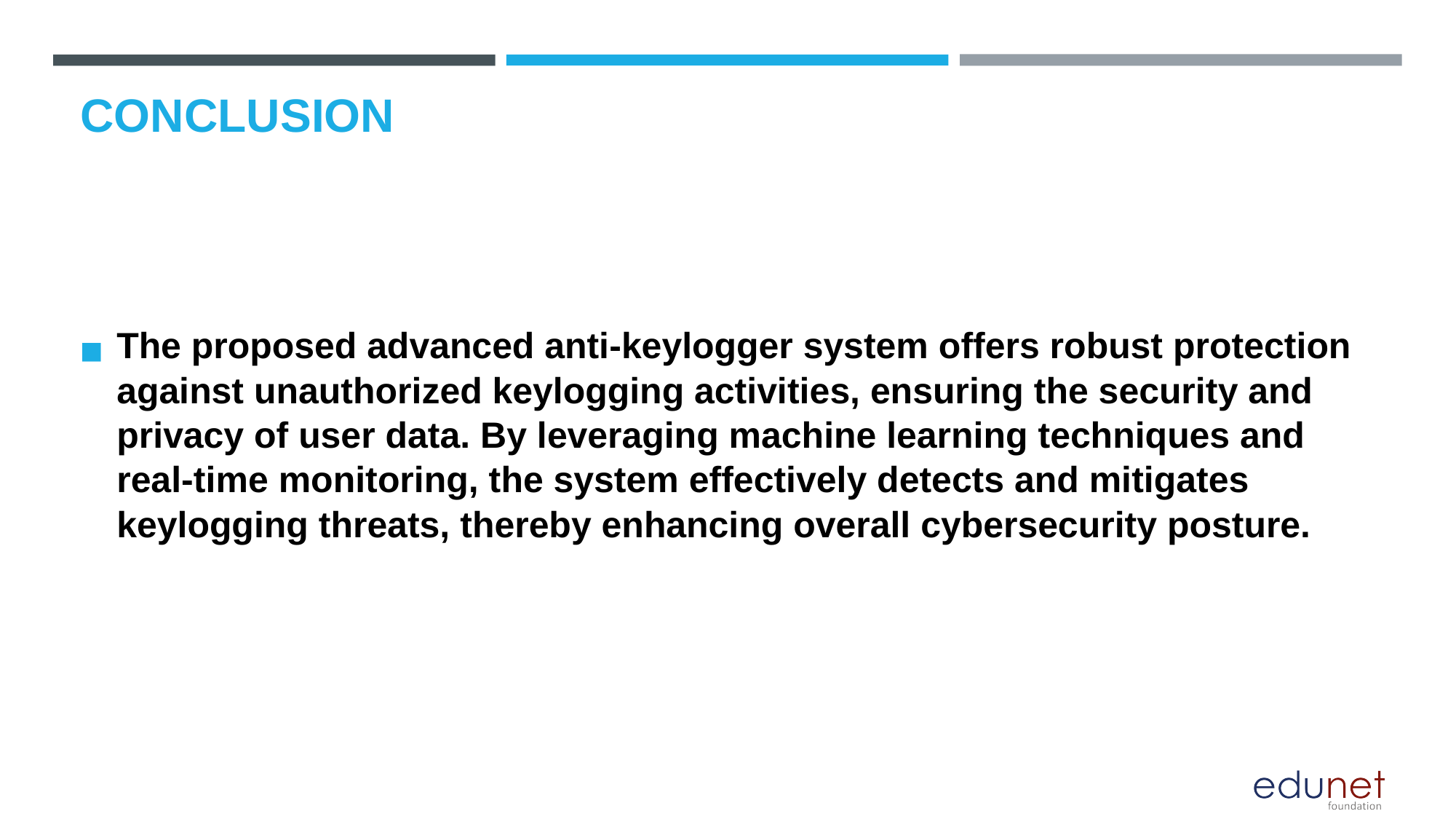

# CONCLUSION
The proposed advanced anti-keylogger system offers robust protection against unauthorized keylogging activities, ensuring the security and privacy of user data. By leveraging machine learning techniques and real-time monitoring, the system effectively detects and mitigates keylogging threats, thereby enhancing overall cybersecurity posture.